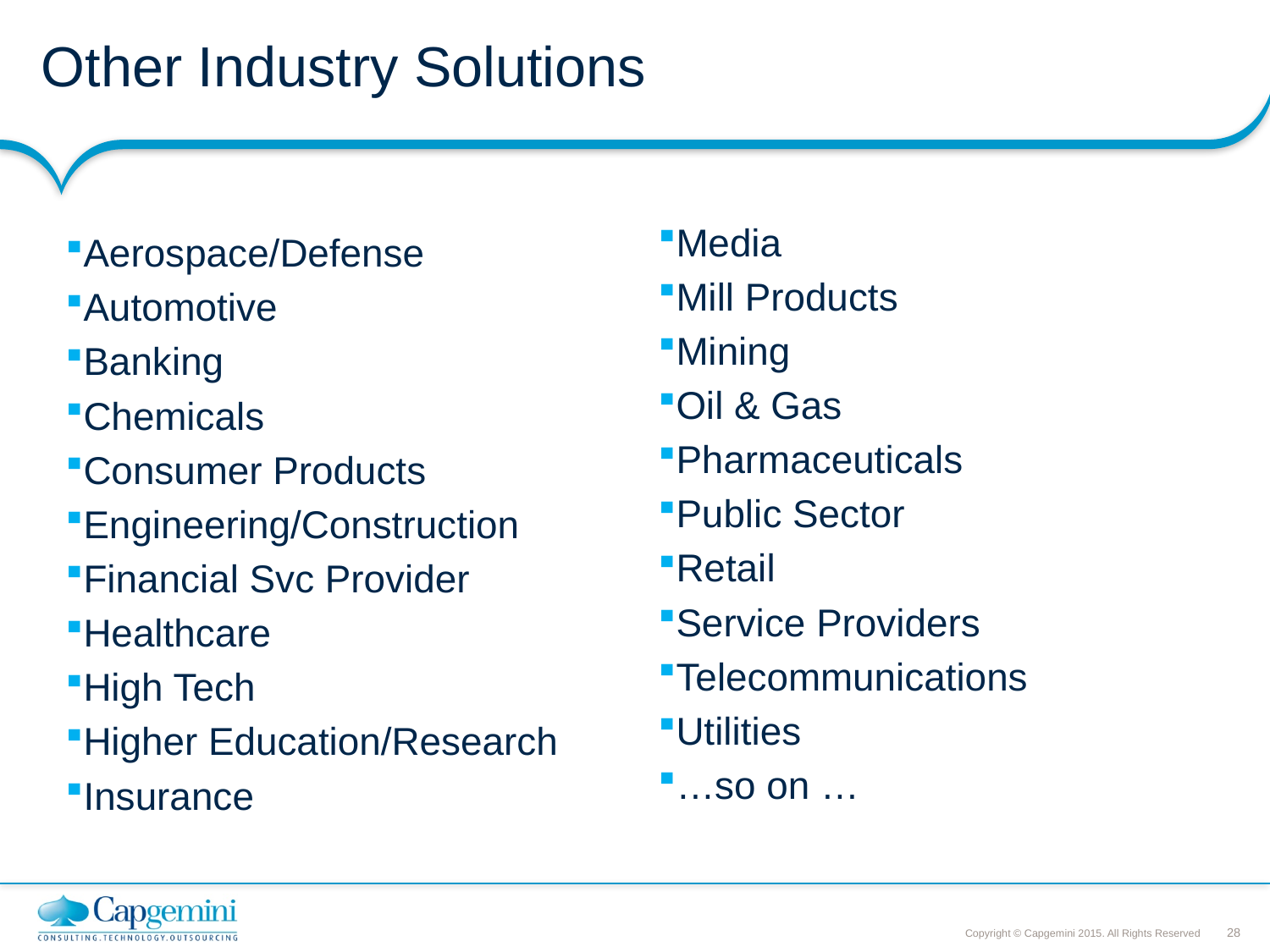

# Other Industry Solutions
Media
Mill Products
Mining
Oil & Gas
Pharmaceuticals
Public Sector
Retail
Service Providers
Telecommunications
Utilities
…so on …
Aerospace/Defense
Automotive
Banking
Chemicals
Consumer Products
Engineering/Construction
Financial Svc Provider
Healthcare
High Tech
Higher Education/Research
Insurance